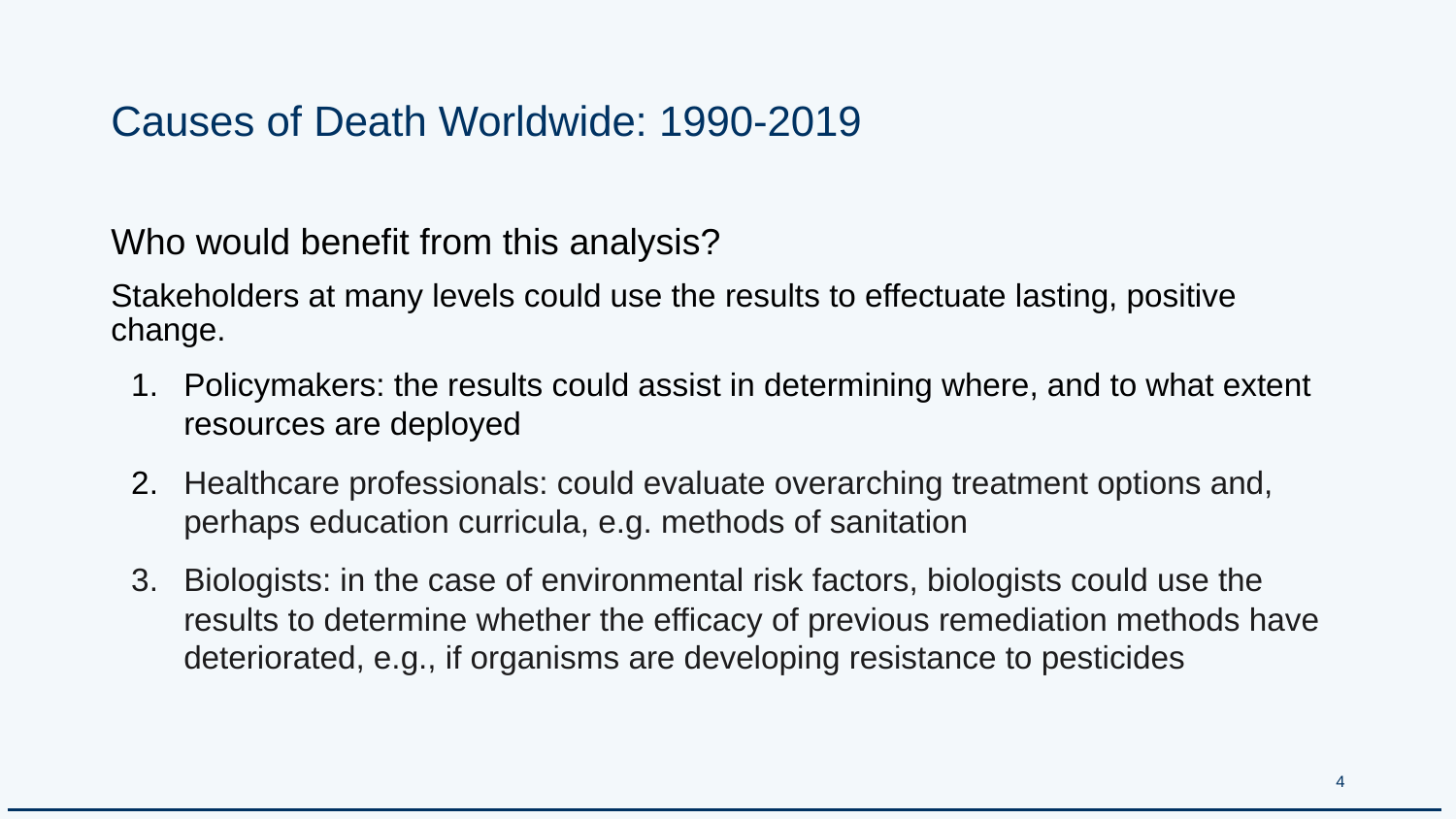

# Causes of Death Worldwide: 1990-2019
Who would benefit from this analysis?
Stakeholders at many levels could use the results to effectuate lasting, positive change.
Policymakers: the results could assist in determining where, and to what extent resources are deployed
Healthcare professionals: could evaluate overarching treatment options and, perhaps education curricula, e.g. methods of sanitation
Biologists: in the case of environmental risk factors, biologists could use the results to determine whether the efficacy of previous remediation methods have deteriorated, e.g., if organisms are developing resistance to pesticides
4